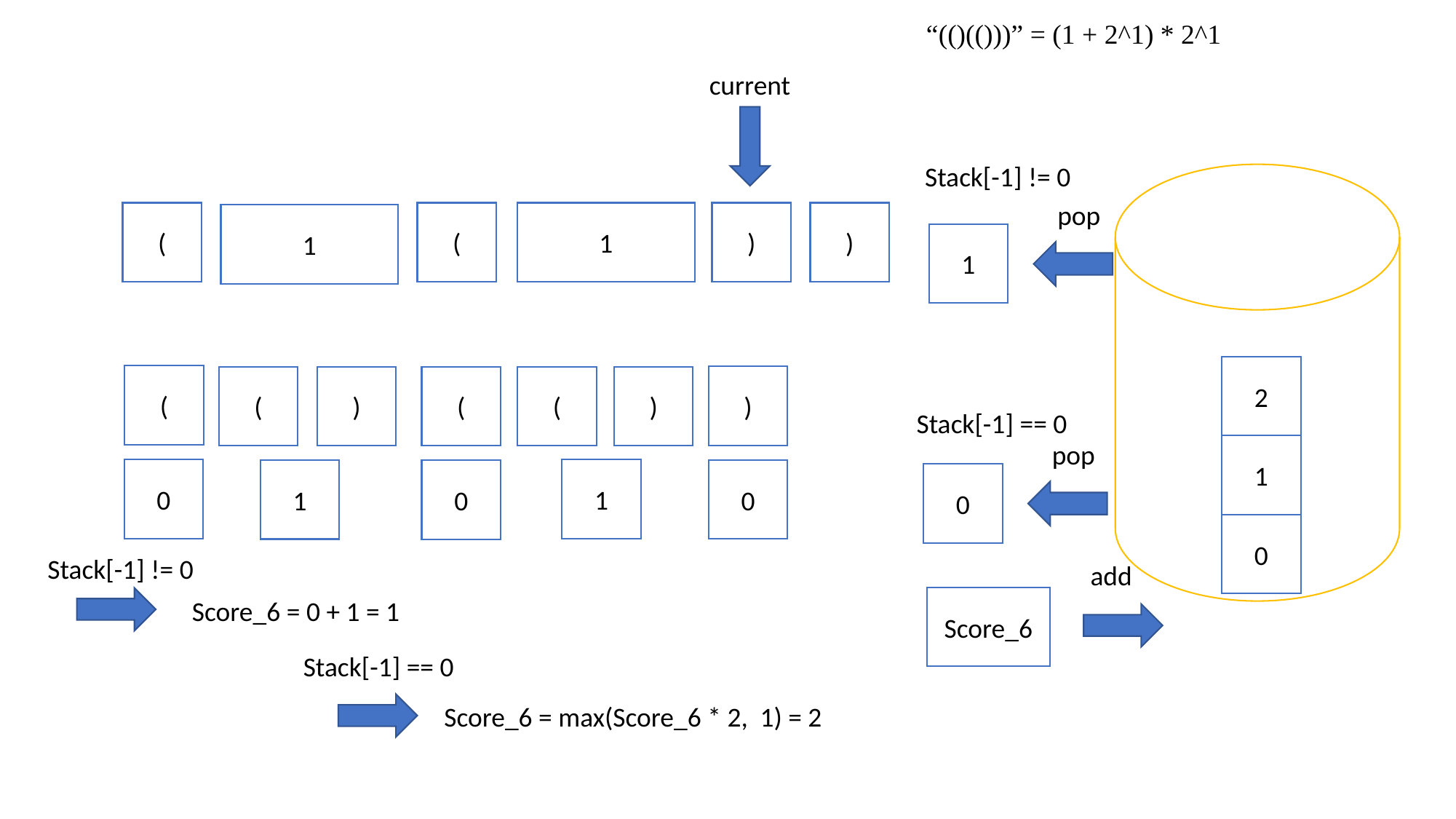

“(()(()))” = (1 + 2^1) * 2^1
current

Stack[-1] != 0

pop
1
)
)
(
(
1
1

2
(
)
)
(
(
)
(
Stack[-1] == 0
pop
1
0
1
0
1
0
0

0
Stack[-1] != 0
add
Score_6

Score_6 = 0 + 1 = 1

Stack[-1] == 0

Score_6 = max(Score_6 * 2,  1) = 2